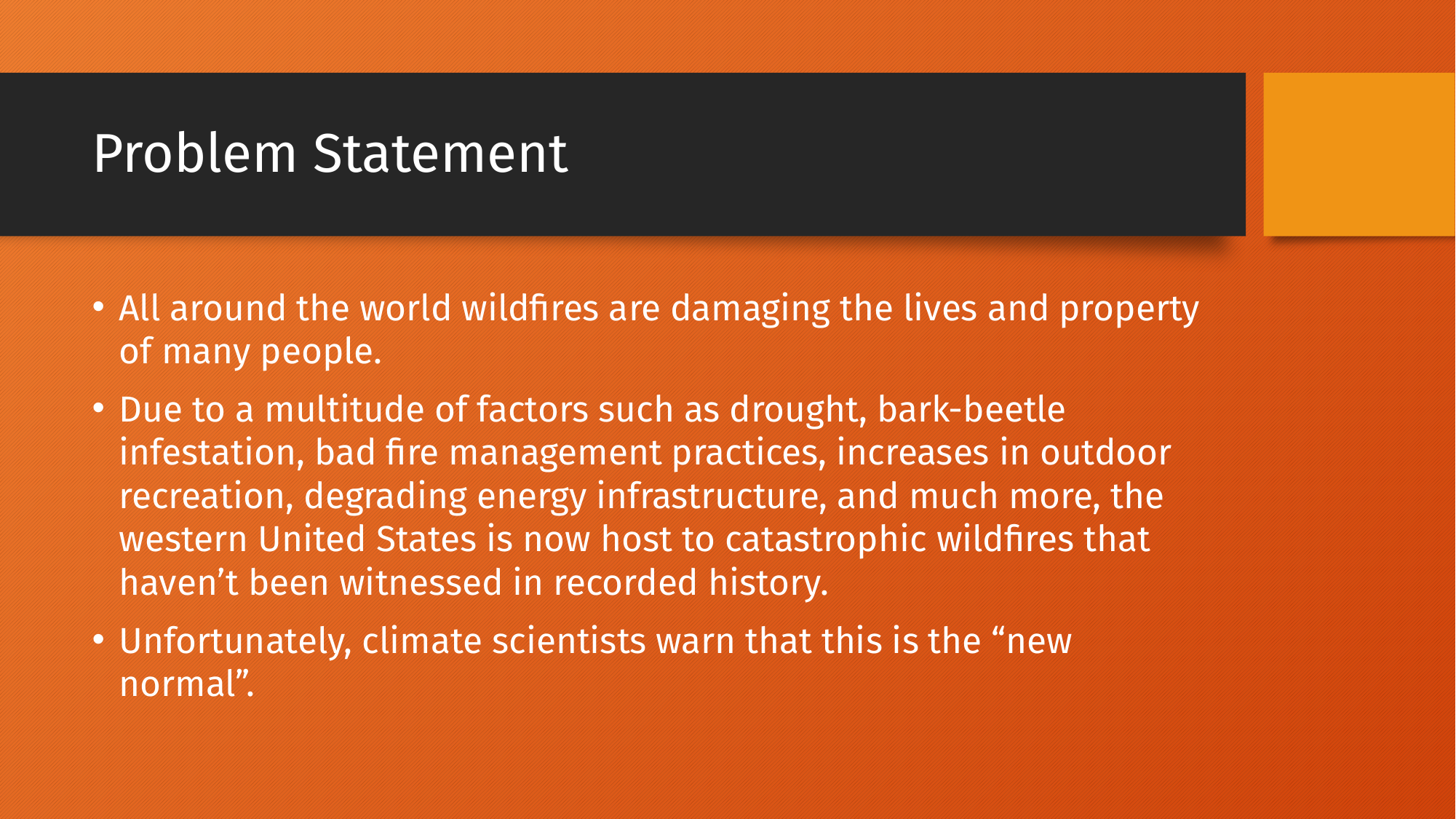

# Problem Statement
All around the world wildfires are damaging the lives and property of many people.
Due to a multitude of factors such as drought, bark-beetle infestation, bad fire management practices, increases in outdoor recreation, degrading energy infrastructure, and much more, the western United States is now host to catastrophic wildfires that haven’t been witnessed in recorded history.
Unfortunately, climate scientists warn that this is the “new normal”.